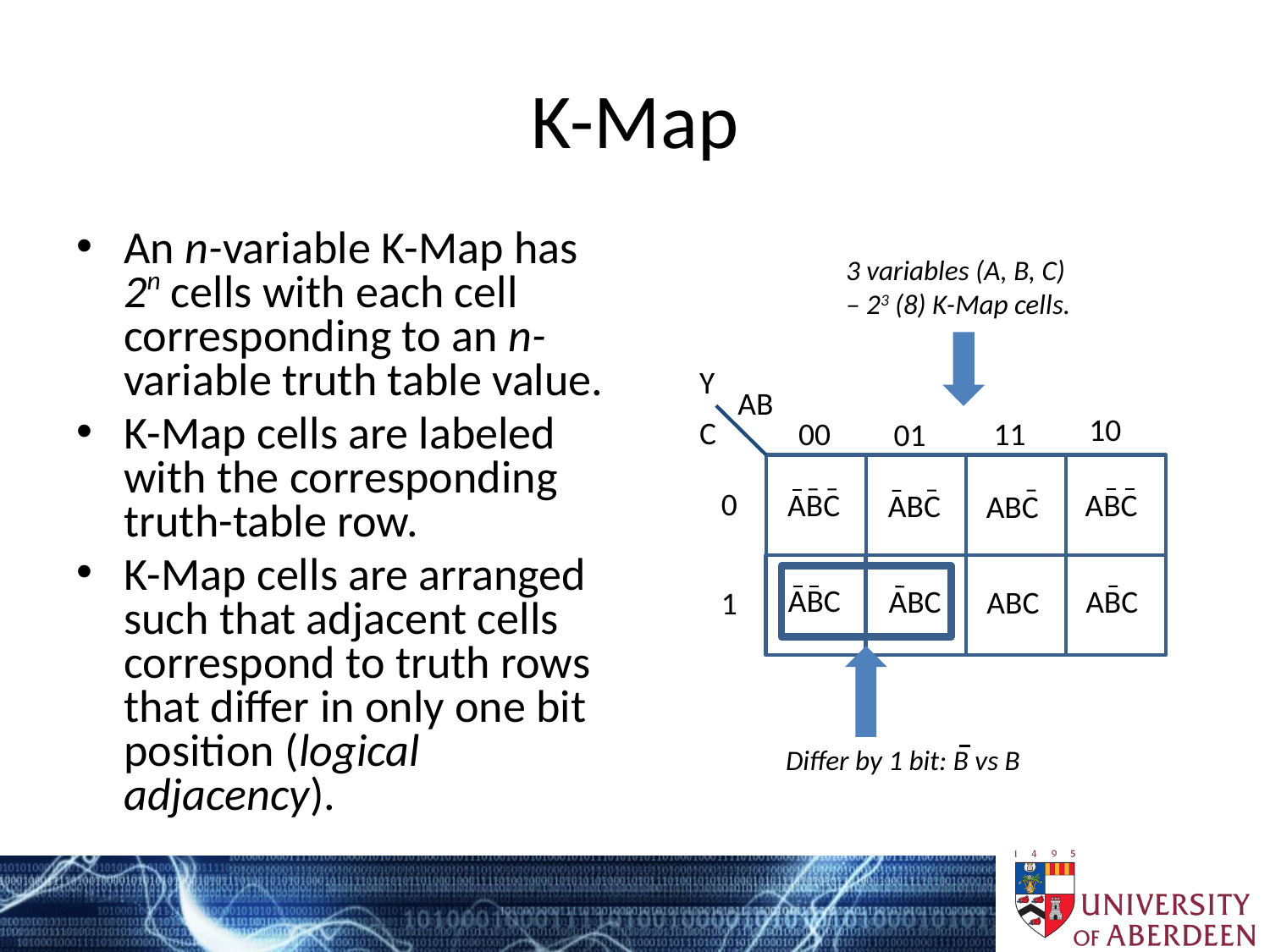

# K-Map
An n-variable K-Map has 2n cells with each cell corresponding to an n-variable truth table value.
K-Map cells are labeled with the corresponding truth-table row.
K-Map cells are arranged such that adjacent cells correspond to truth rows that differ in only one bit position (logical adjacency).

3 variables (A, B, C)
– 23 (8) K-Map cells.

Y
AB

C
11
00
01
0
1
10
ABC
ABC
ABC
ABC
ABC
ABC
ABC
ABC

Differ by 1 bit: B vs B